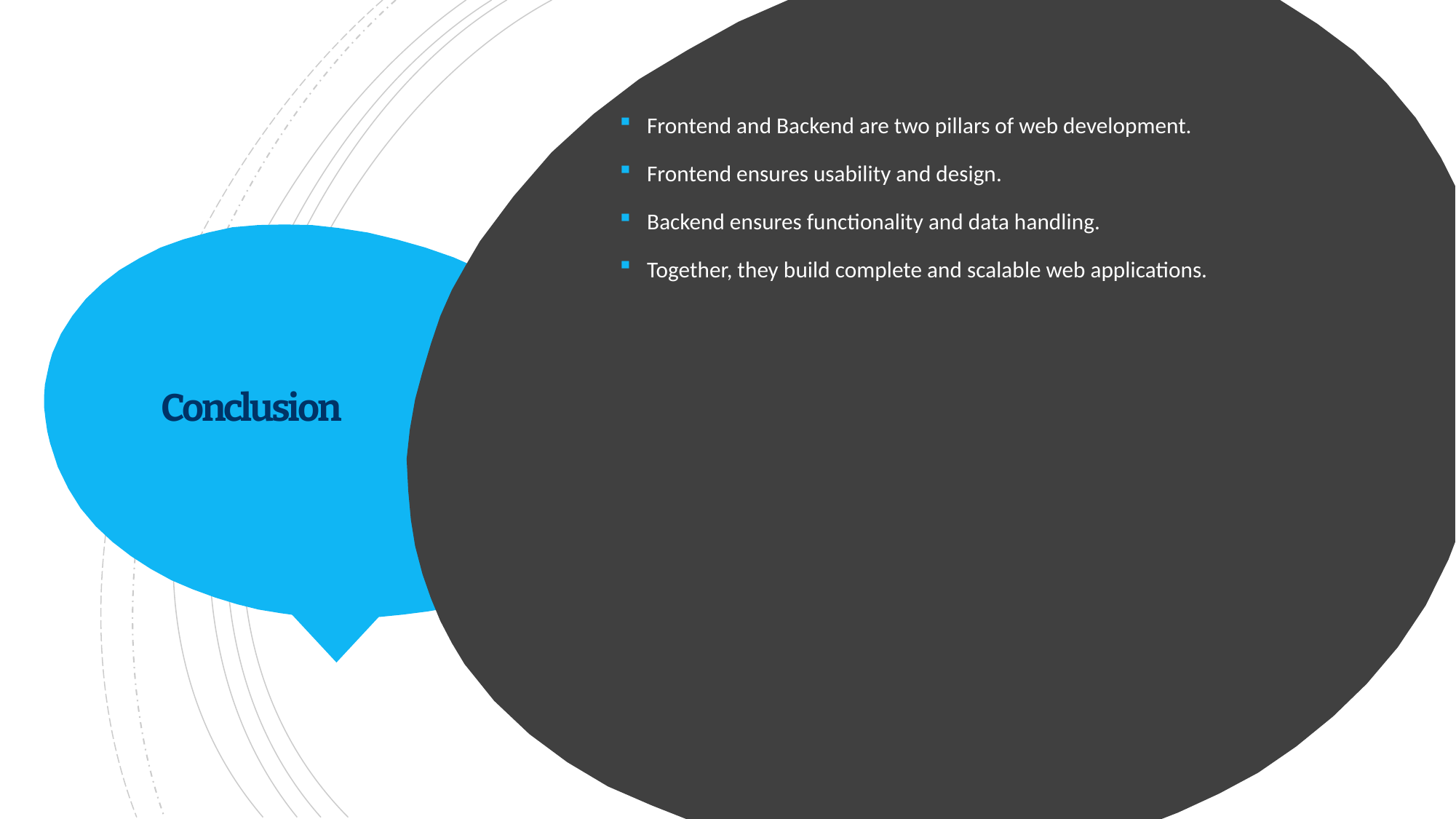

Frontend and Backend are two pillars of web development.
Frontend ensures usability and design.
Backend ensures functionality and data handling.
Together, they build complete and scalable web applications.
# Conclusion